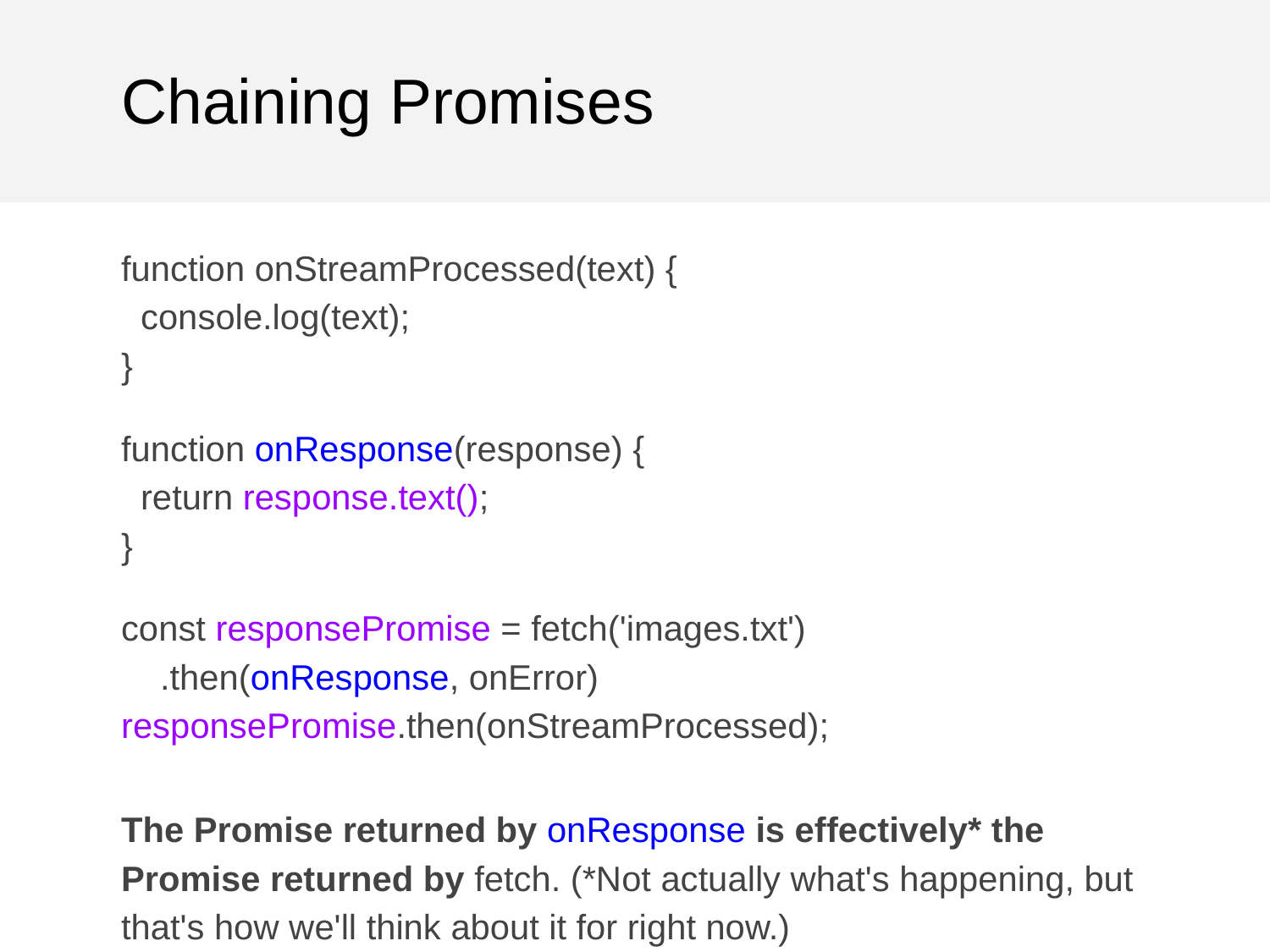

Chaining Promises
function onStreamProcessed(text) {
  console.log(text);
}

function onResponse(response) {
  return response.text();
}

const responsePromise = fetch('images.txt')
    .then(onResponse, onError)
responsePromise.then(onStreamProcessed);

The Promise returned by onResponse is effectively* the Promise returned by fetch. (*Not actually what's happening, but that's how we'll think about it for right now.)